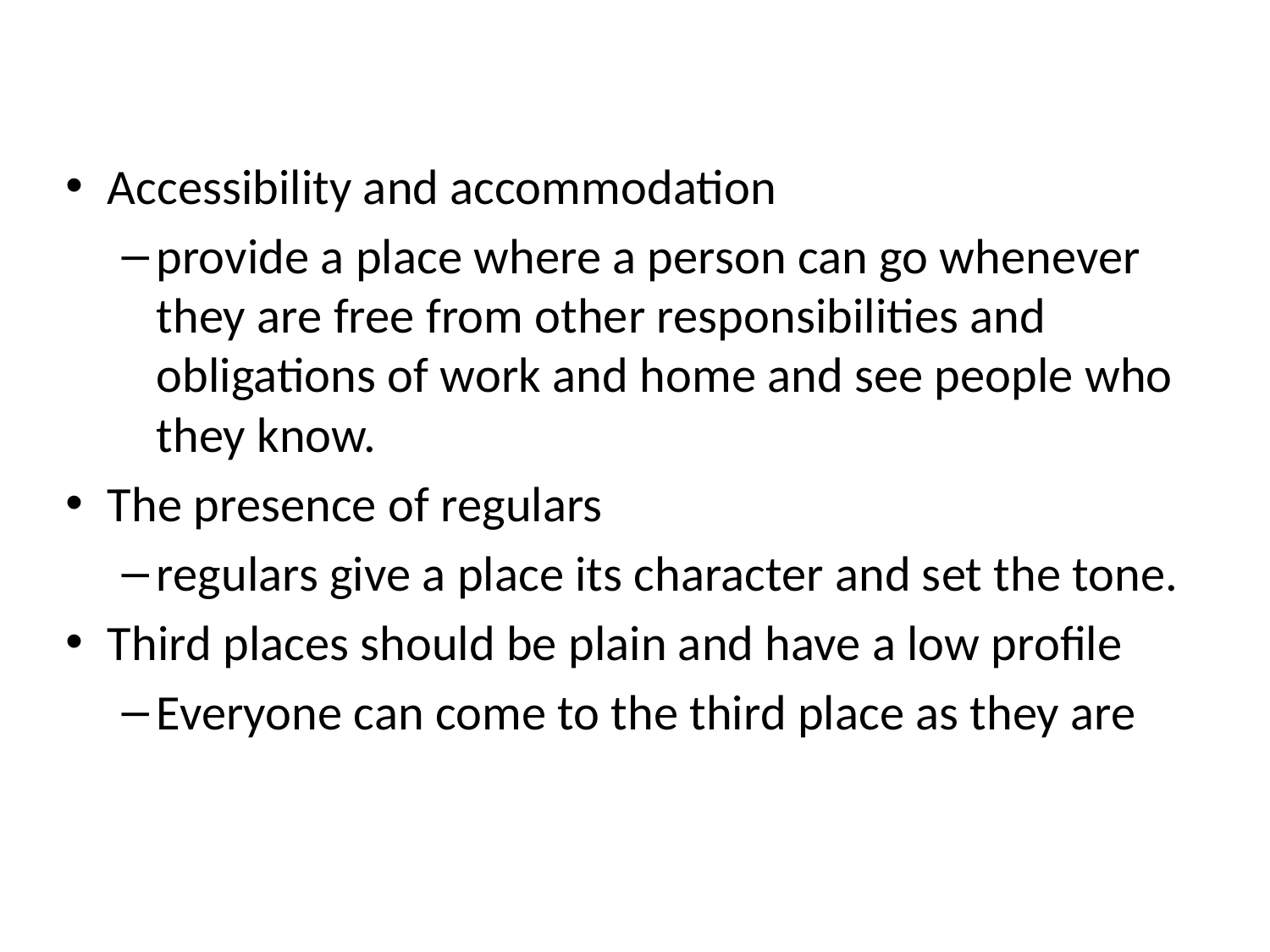

#
Accessibility and accommodation
provide a place where a person can go whenever they are free from other responsibilities and obligations of work and home and see people who they know.
The presence of regulars
regulars give a place its character and set the tone.
Third places should be plain and have a low profile
Everyone can come to the third place as they are